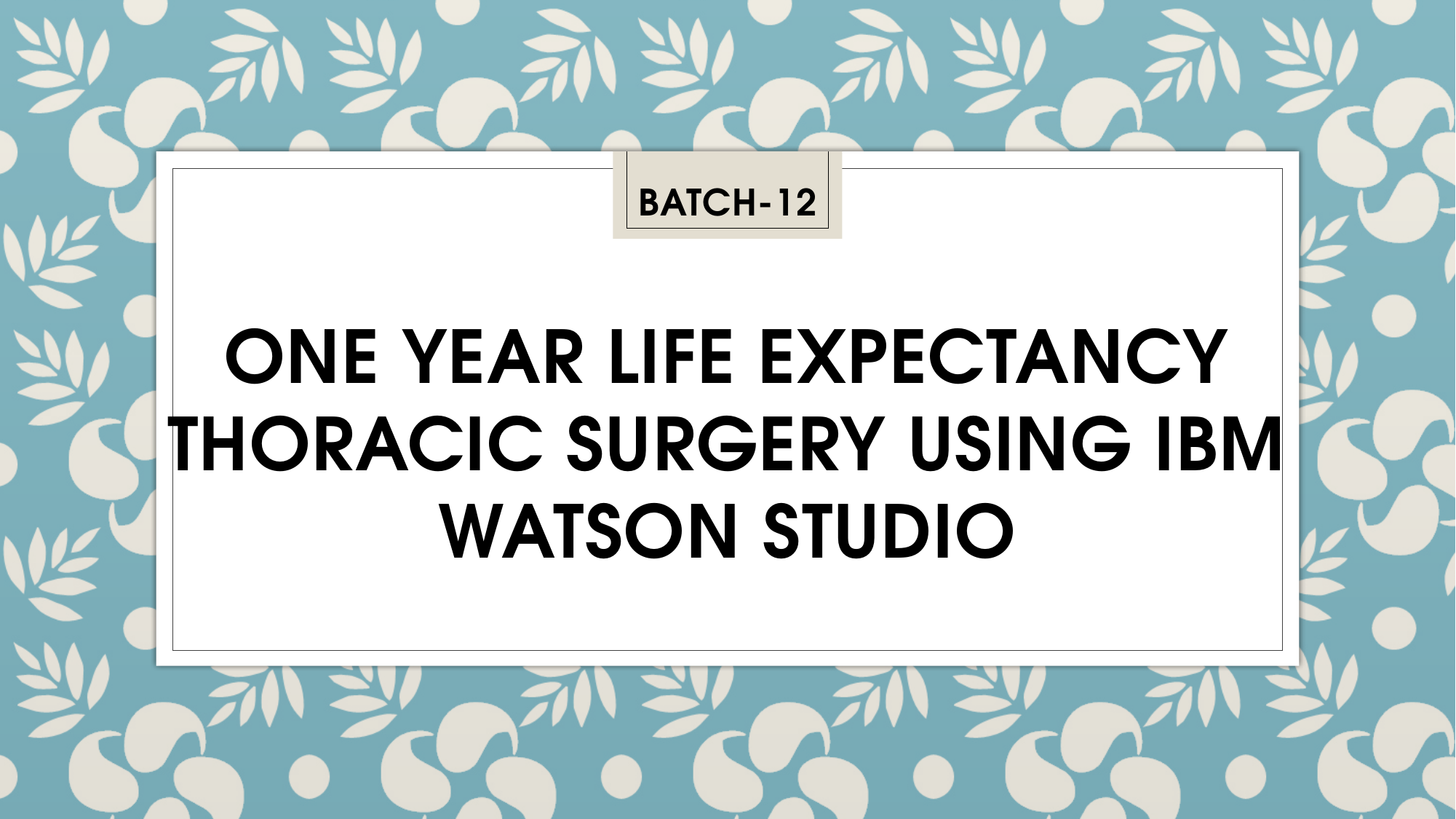

BATCH-12

ONE YEAR LIFE EXPECTANCY THORACIC SURGERY USING IBM WATSON STUDIO